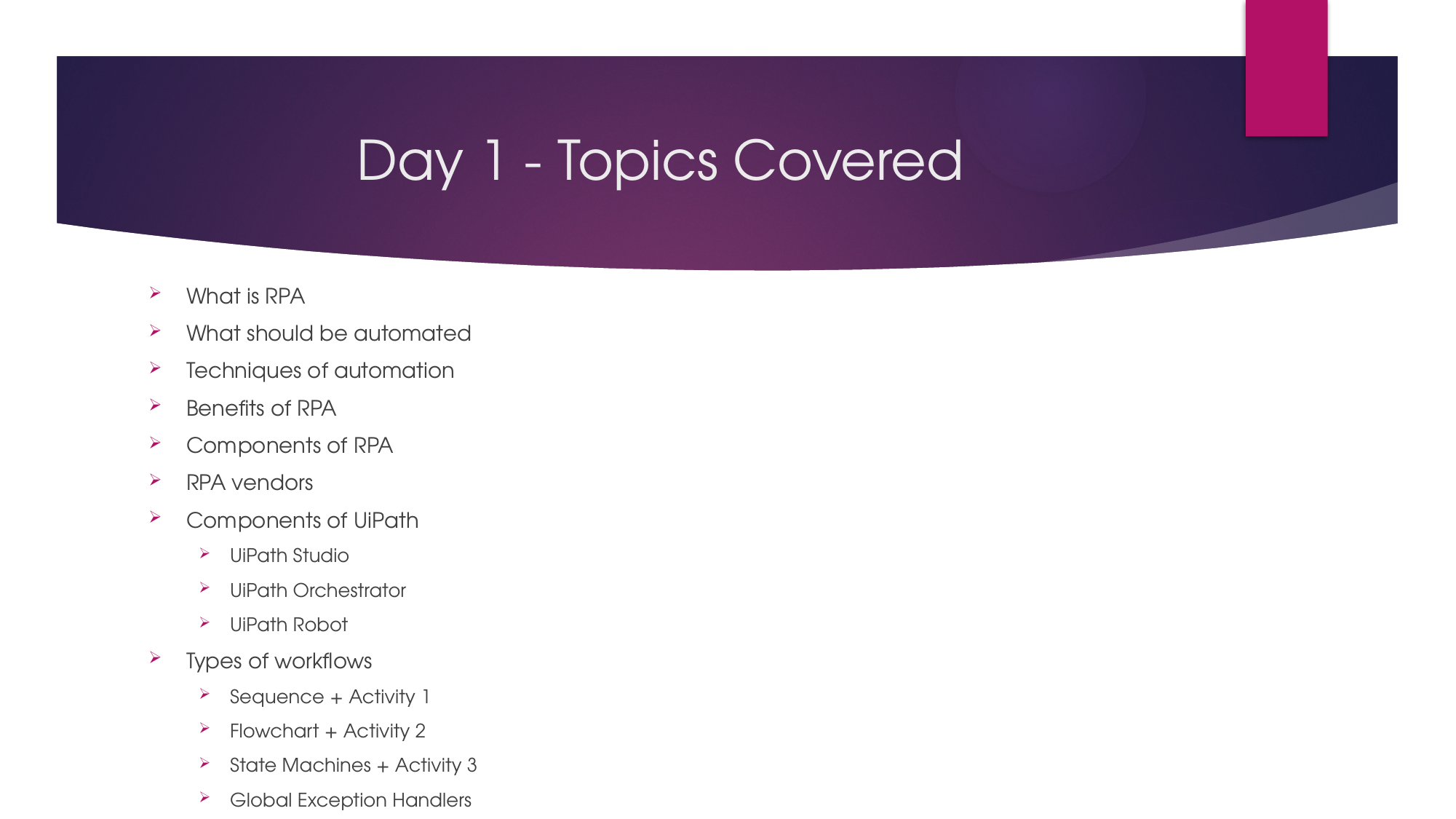

# Day 1 - Topics Covered
What is RPA
What should be automated
Techniques of automation
Benefits of RPA
Components of RPA
RPA vendors
Components of UiPath
UiPath Studio
UiPath Orchestrator
UiPath Robot
Types of workflows
Sequence + Activity 1
Flowchart + Activity 2
State Machines + Activity 3
Global Exception Handlers